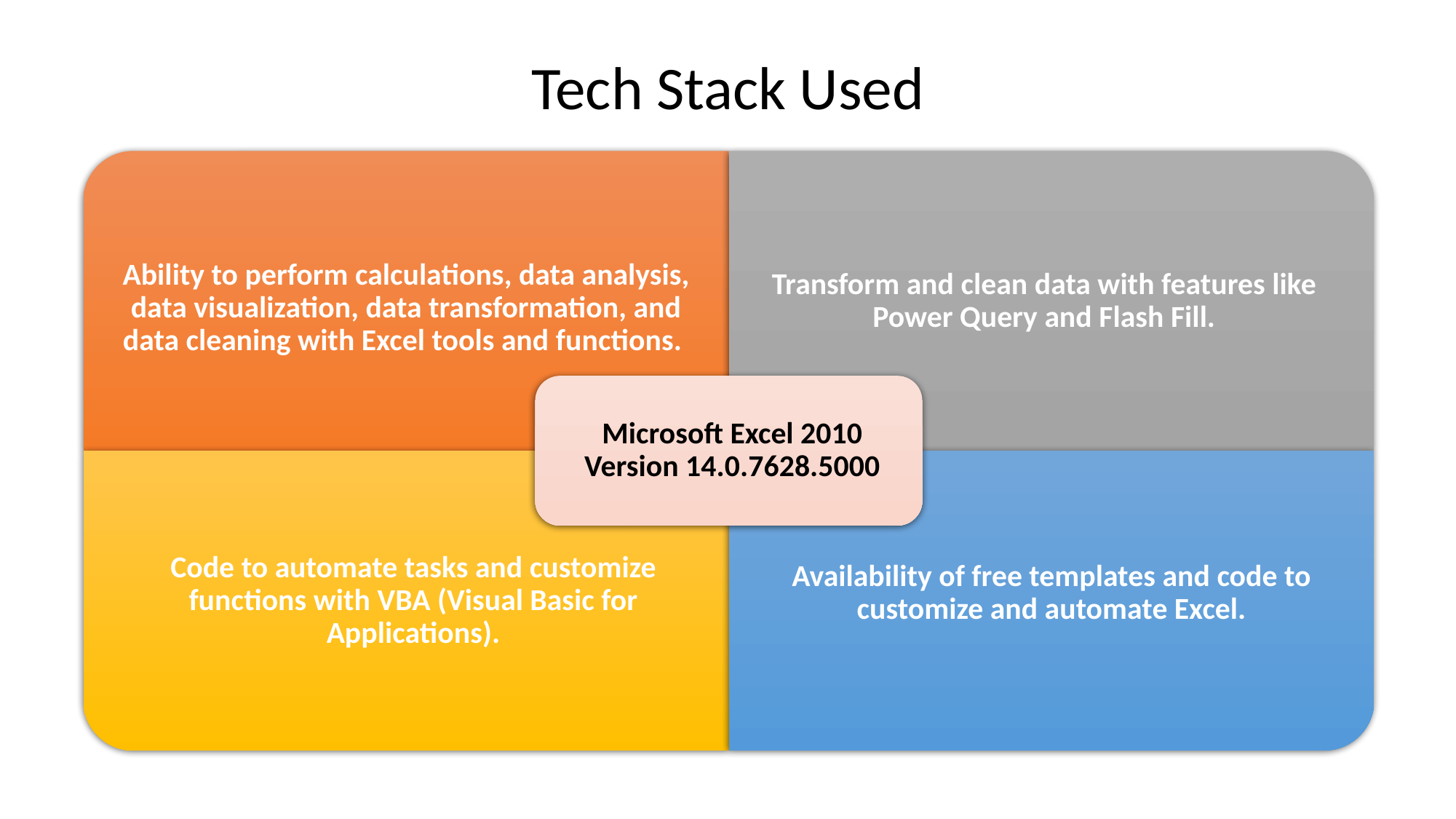

# Tech Stack Used
Ability to perform calculations, data analysis, data visualization, data transformation, and data cleaning with Excel tools and functions.
Transform and clean data with features like Power Query and Flash Fill.
Code to automate tasks and customize functions with VBA (Visual Basic for Applications).
Availability of free templates and code to customize and automate Excel.
Microsoft Excel 2010 Version 14.0.7628.5000